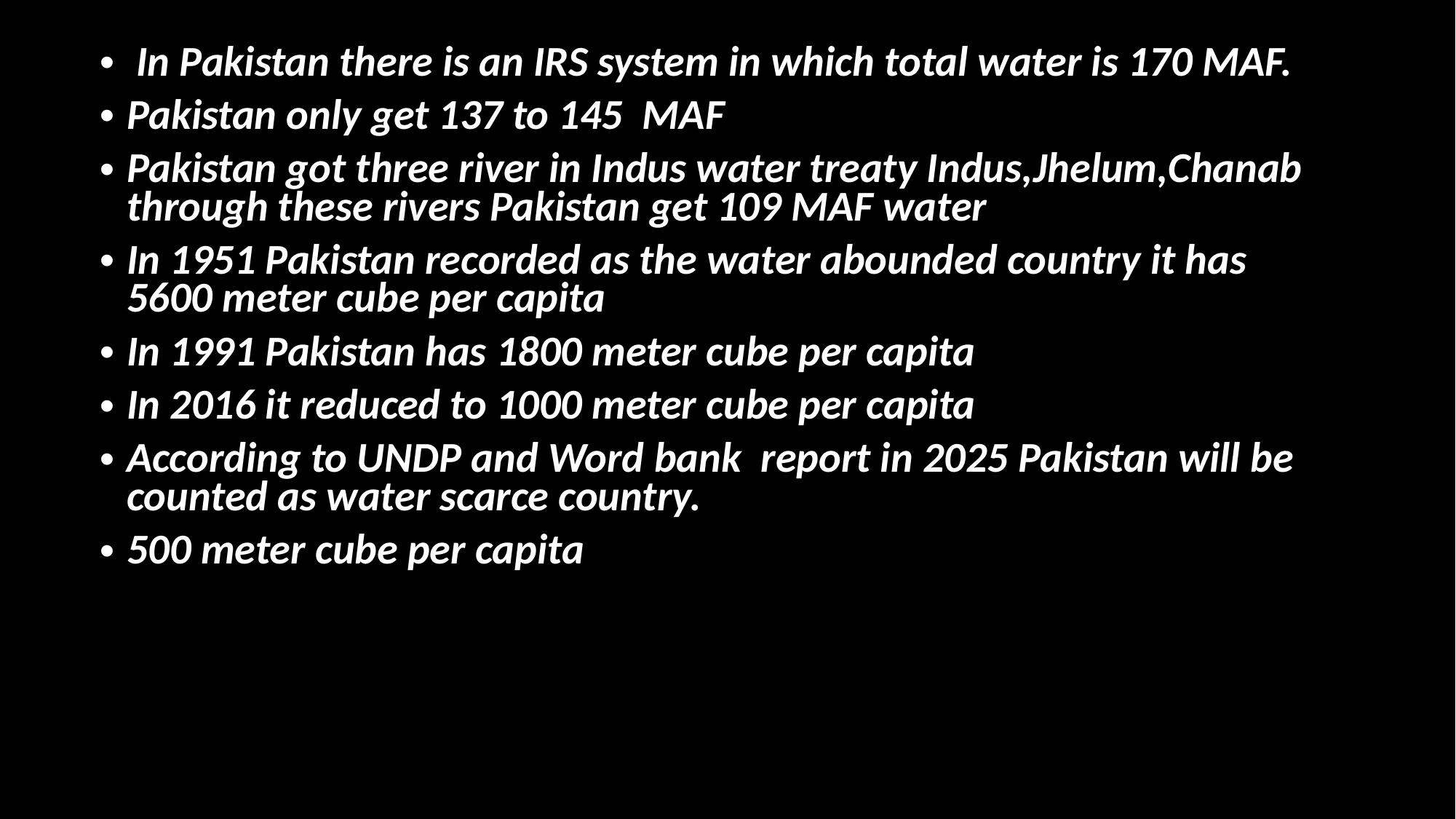

In Pakistan there is an IRS system in which total water is 170 MAF.
Pakistan only get 137 to 145  MAF
Pakistan got three river in Indus water treaty Indus,Jhelum,Chanab through these rivers Pakistan get 109 MAF water
In 1951 Pakistan recorded as the water abounded country it has 5600 meter cube per capita
In 1991 Pakistan has 1800 meter cube per capita
In 2016 it reduced to 1000 meter cube per capita
According to UNDP and Word bank  report in 2025 Pakistan will be counted as water scarce country.
500 meter cube per capita